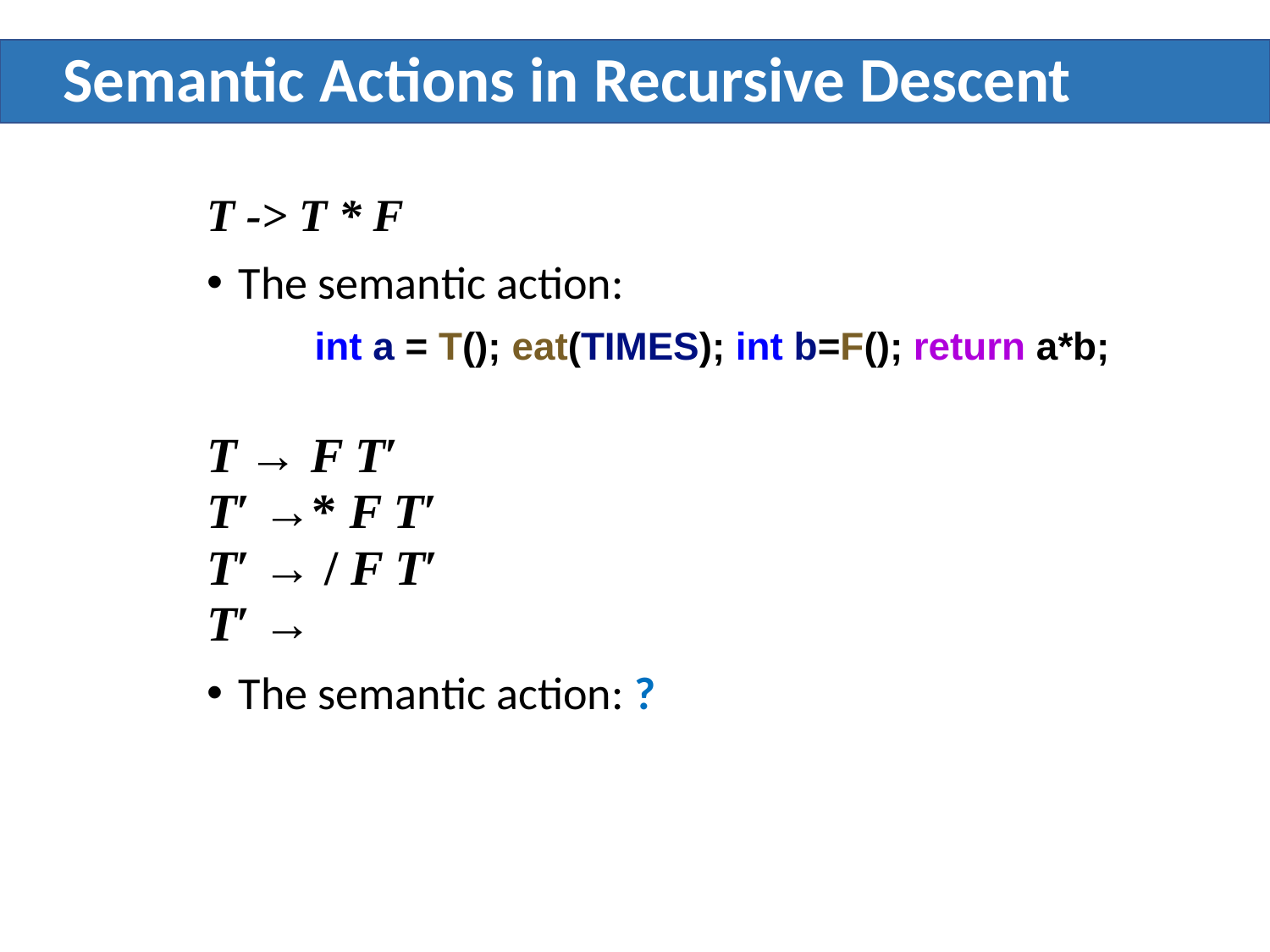

# Semantic Actions in Recursive Descent
T -> T * F
The semantic action:
          int a = T(); eat(TIMES); int b=F(); return a*b;

T → F T′
T′ →* F T′
T′ → / F T′
T′ →
The semantic action: ?